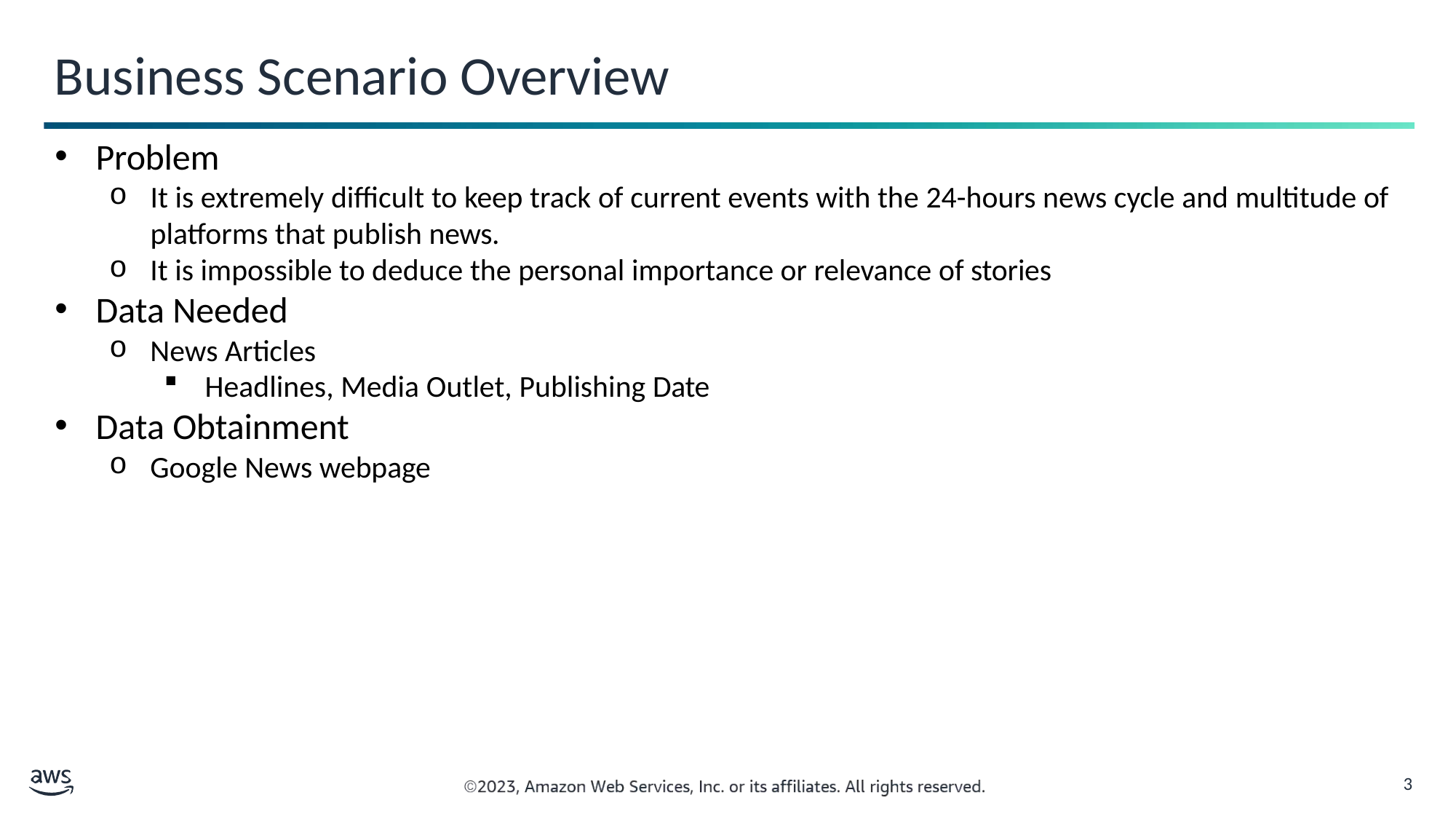

# Business Scenario Overview
Problem
It is extremely difficult to keep track of current events with the 24-hours news cycle and multitude of platforms that publish news.
It is impossible to deduce the personal importance or relevance of stories
Data Needed
News Articles
Headlines, Media Outlet, Publishing Date
Data Obtainment
Google News webpage
3